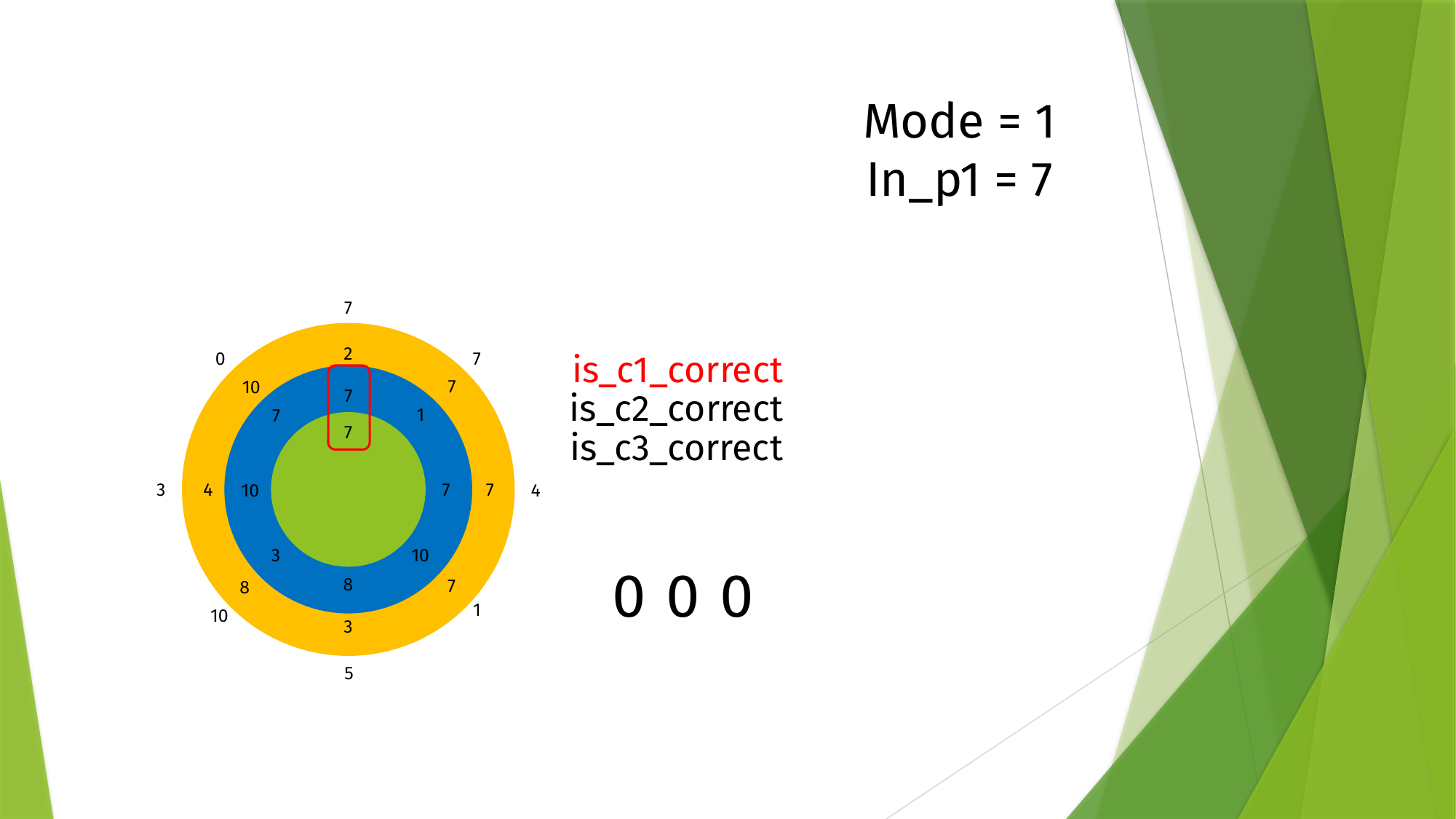

#
Mode = 1
In_p1 = 7
7
0
7
3
4
1
10
5

2
7
10
4
7
7
8
3

is_c1_correct
is_c2_correct
is_c3_correct

7
1
7
7
10
3
10
8
7
0
0
0